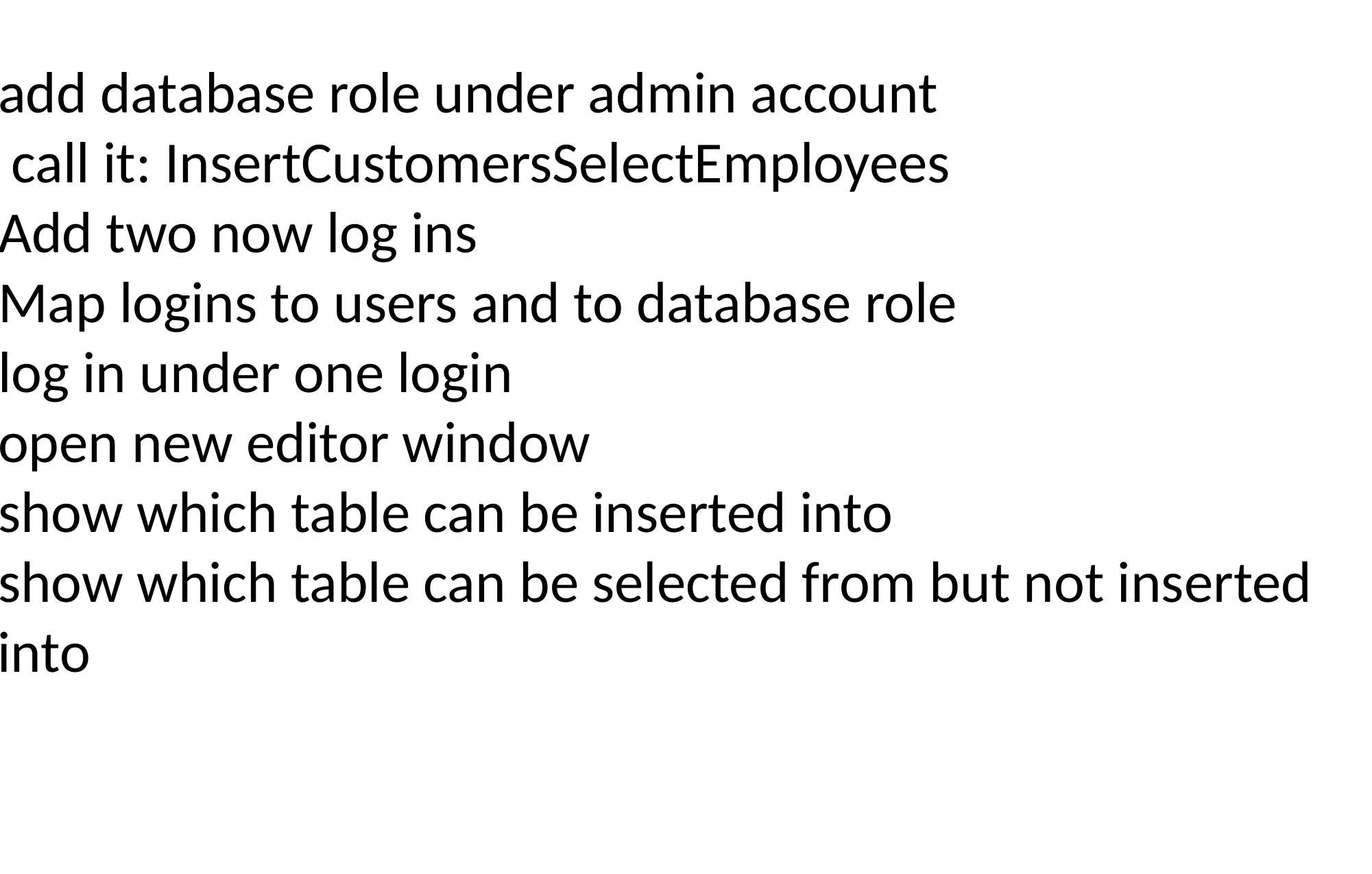

add database role under admin account
 call it: InsertCustomersSelectEmployees
Add two now log ins
Map logins to users and to database role
log in under one login
open new editor window
show which table can be inserted into
show which table can be selected from but not inserted into